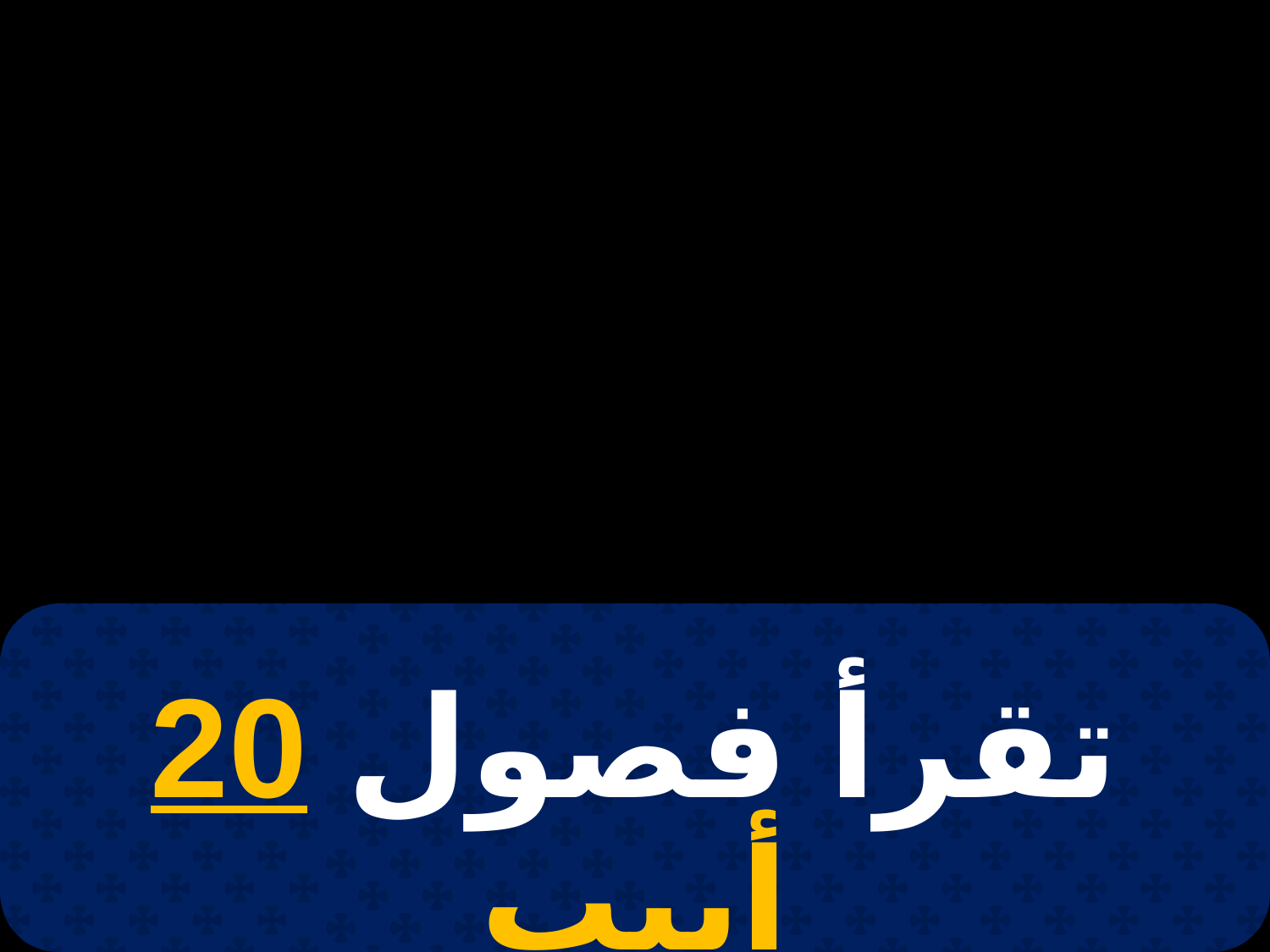

# 2 برمودة
تقرأ فصول 20 أبيب